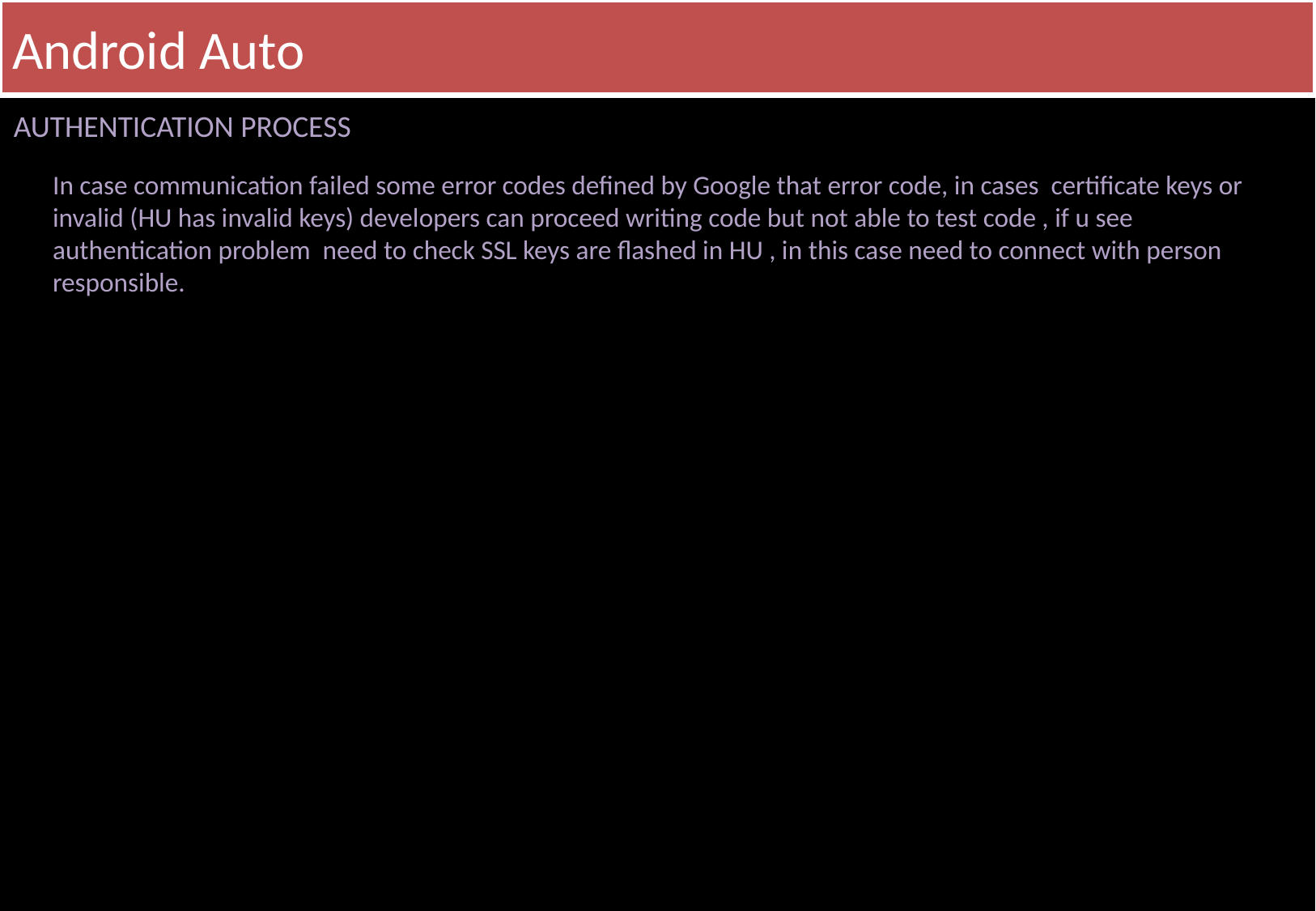

# Android Auto

AUTHENTICATION PROCESS
In case communication failed some error codes defined by Google that error code, in cases  certificate keys or invalid (HU has invalid keys) developers can proceed writing code but not able to test code , if u see authentication problem  need to check SSL keys are flashed in HU , in this case need to connect with person responsible.